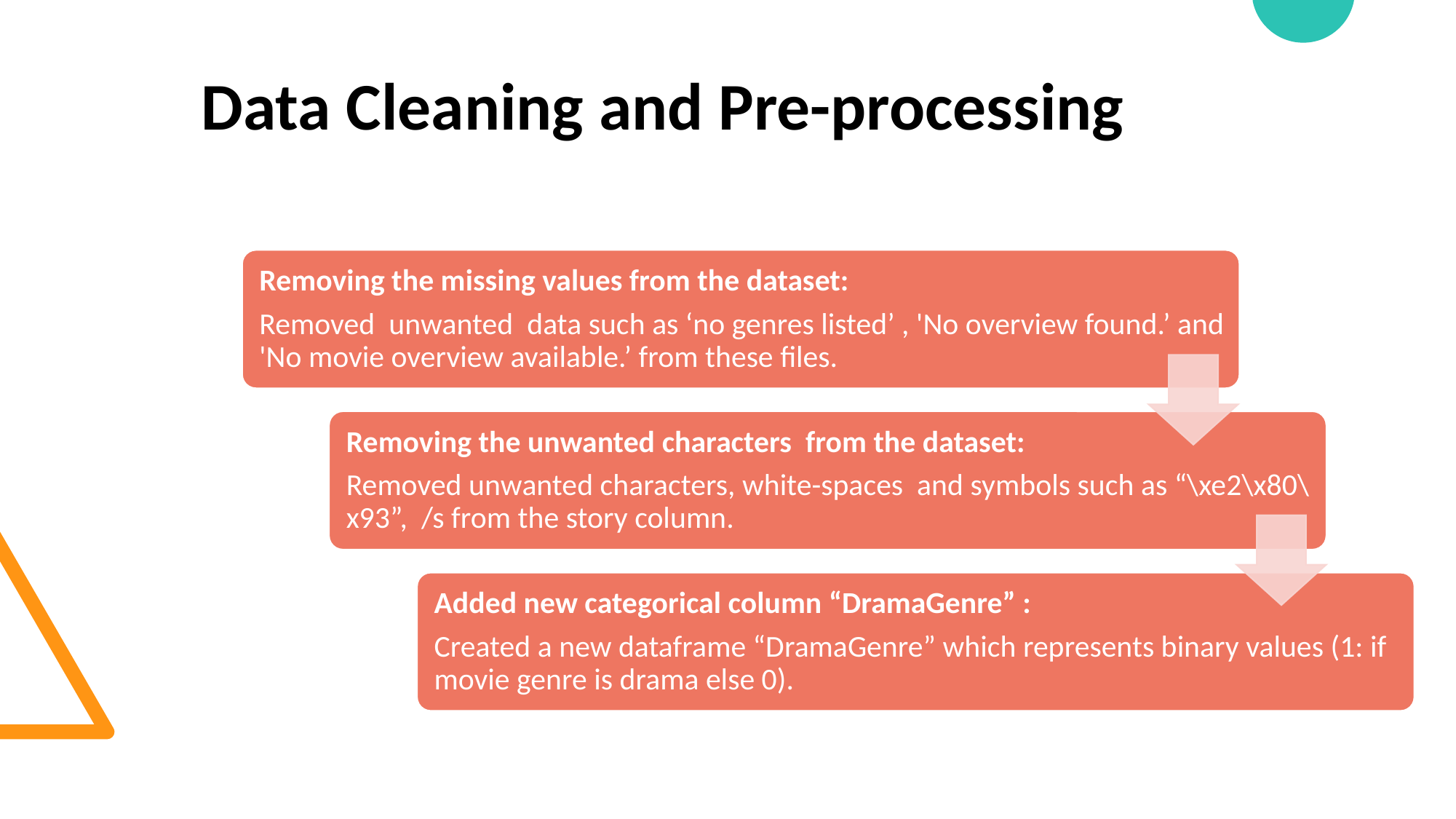

Data Cleaning and Pre-processing
Removing the missing values from the dataset:
Removed  unwanted  data such as ‘no genres listed’ , 'No overview found.’ and 'No movie overview available.’ from these files.
Removing the unwanted characters  from the dataset:
Removed unwanted characters, white-spaces  and symbols such as “\xe2\x80\x93”,  /s from the story column.
Added new categorical column “DramaGenre” :
Created a new dataframe “DramaGenre” which represents binary values (1: if movie genre is drama else 0).